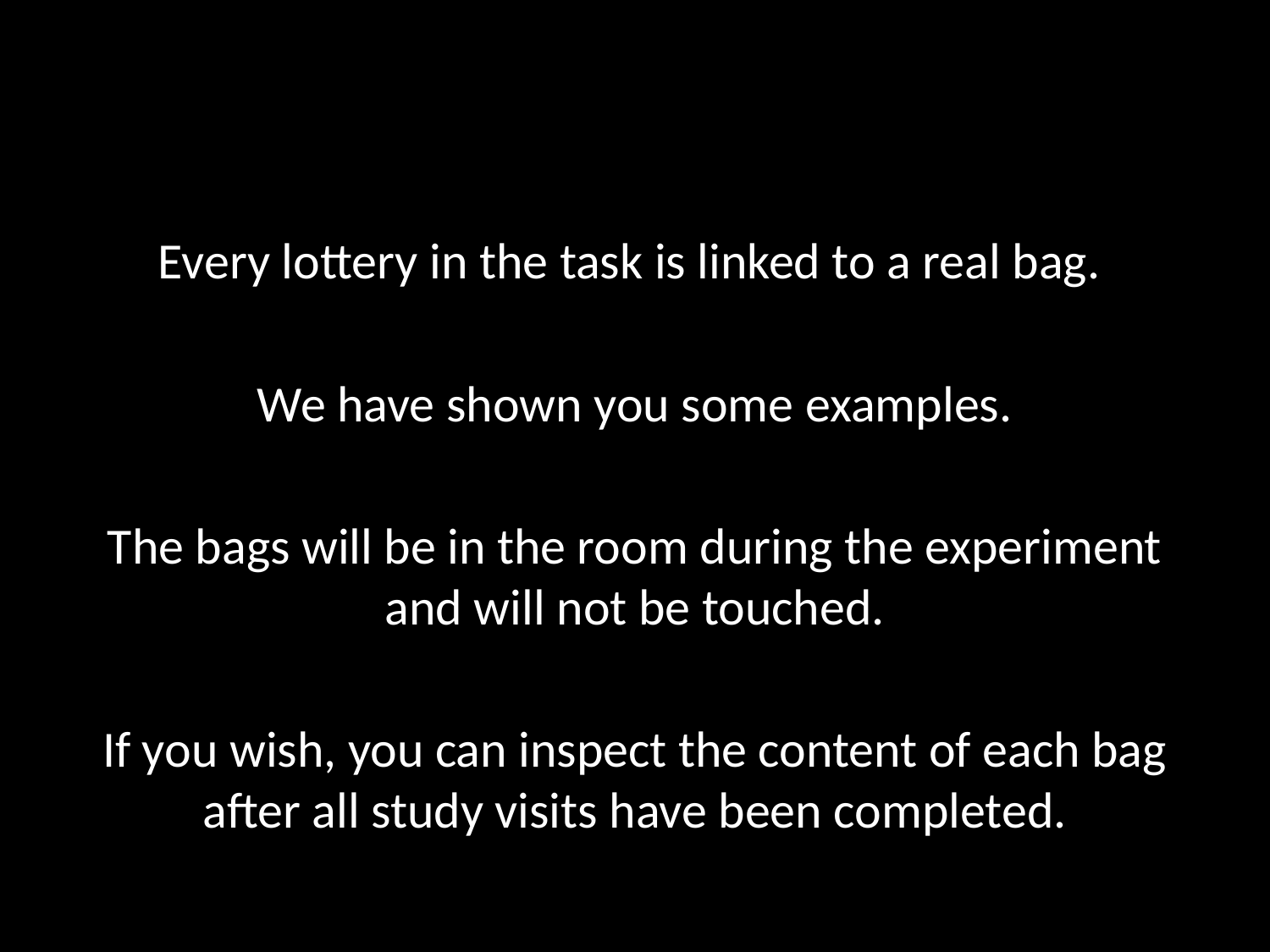

Every lottery in the task is linked to a real bag.

We have shown you some examples.

The bags will be in the room during the experiment and will not be touched.

If you wish, you can inspect the content of each bag after all study visits have been completed.